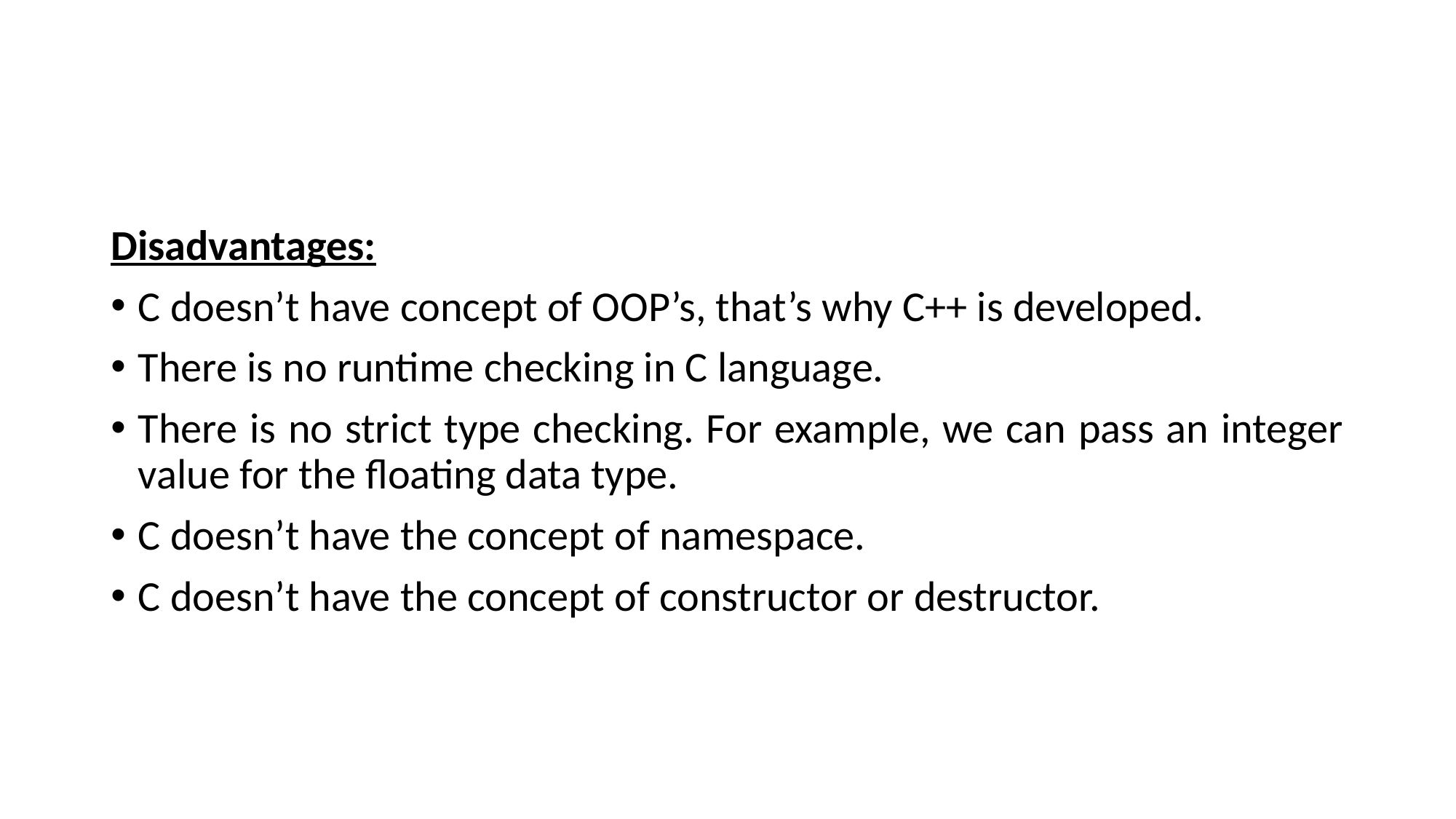

Disadvantages:
C doesn’t have concept of OOP’s, that’s why C++ is developed.
There is no runtime checking in C language.
There is no strict type checking. For example, we can pass an integer value for the floating data type.
C doesn’t have the concept of namespace.
C doesn’t have the concept of constructor or destructor.